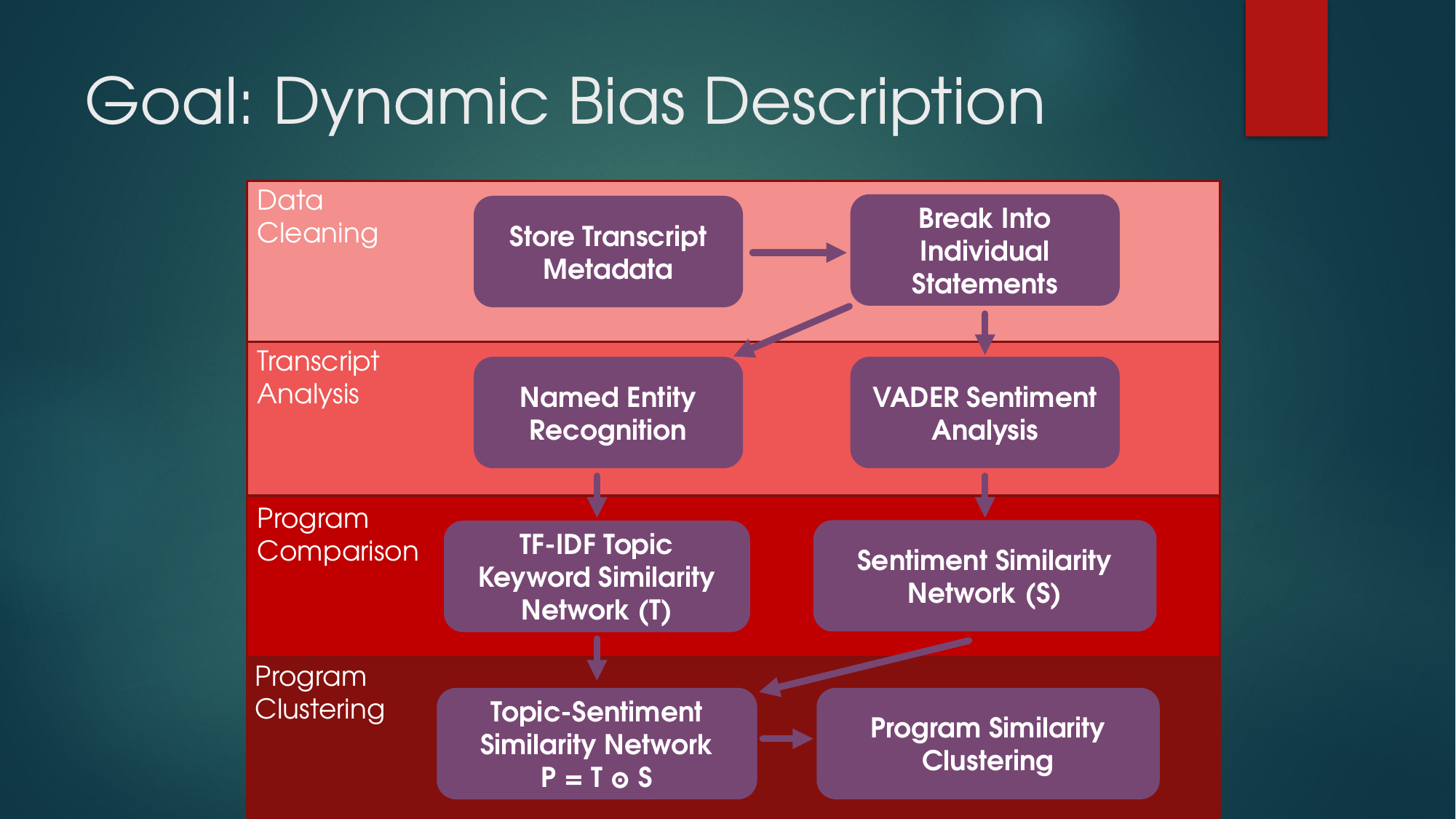

# Goal: Dynamic Bias Description
Data Cleaning

Break Into Individual Statements
Store Transcript Metadata

Transcript Analysis
Named Entity Recognition
VADER Sentiment Analysis
Program Comparison

Sentiment Similarity Network (S)
TF-IDF Topic Keyword Similarity Network (T)
Program Clustering

Program Similarity Clustering
Topic-Sentiment Similarity Network
P = T ⊙ S